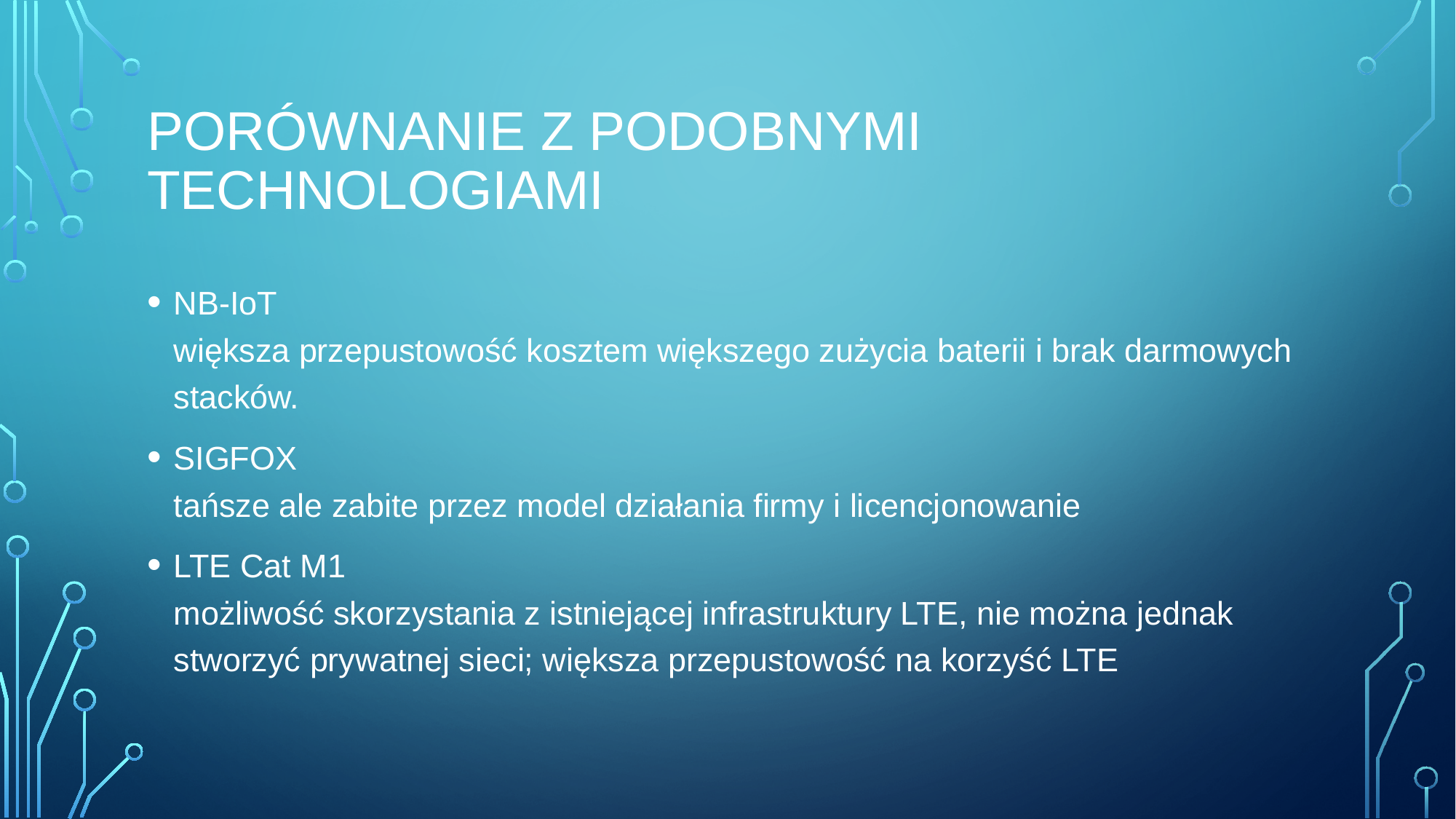

# Porównanie z podobnymi technologiami
NB-IoT
większa przepustowość kosztem większego zużycia baterii i brak darmowych stacków.
SIGFOX
tańsze ale zabite przez model działania firmy i licencjonowanie
LTE Cat M1
możliwość skorzystania z istniejącej infrastruktury LTE, nie można jednak stworzyć prywatnej sieci; większa przepustowość na korzyść LTE